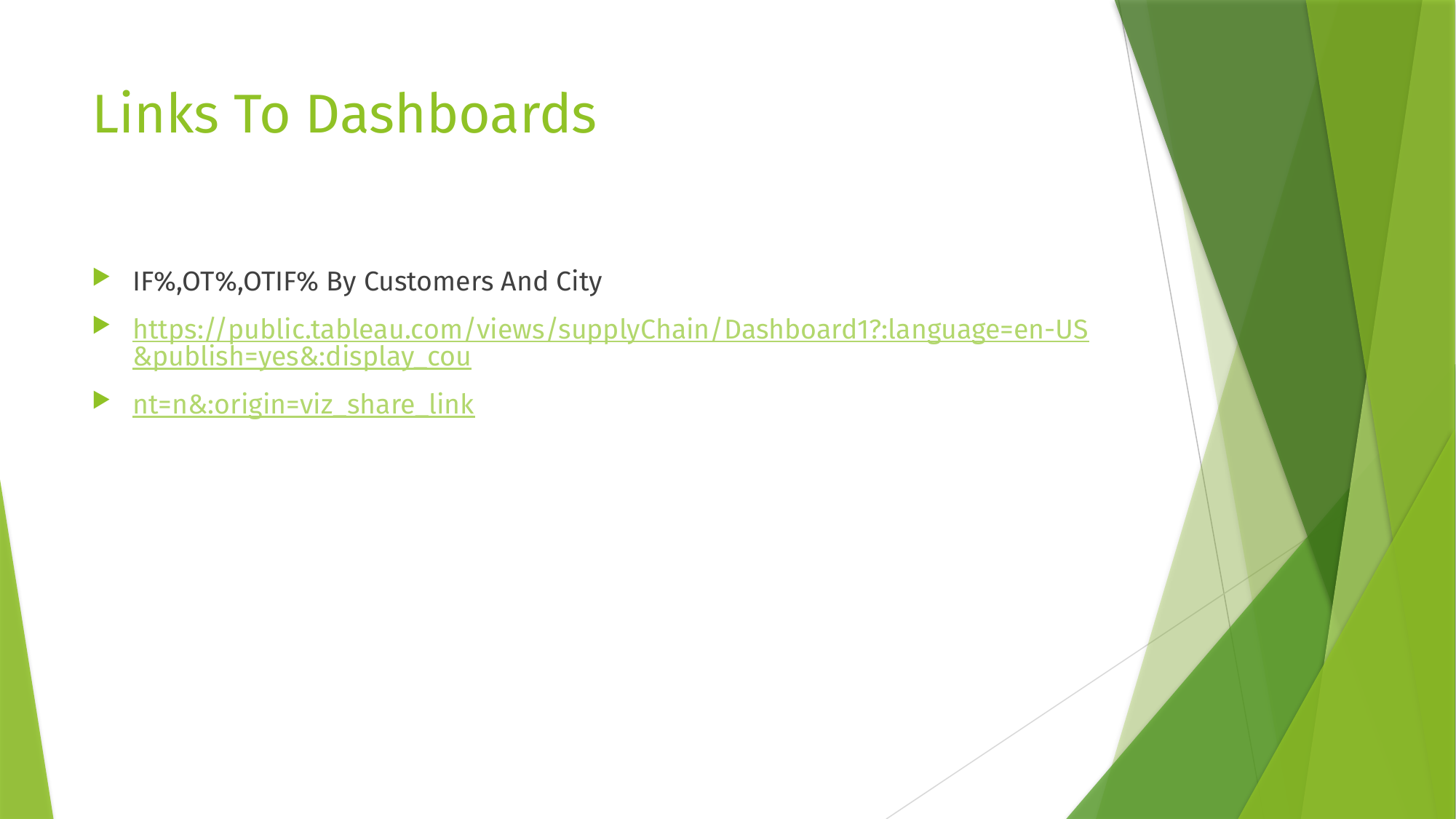

# Links To Dashboards
IF%,OT%,OTIF% By Customers And City
https://public.tableau.com/views/supplyChain/Dashboard1?:language=en-US&publish=yes&:display_cou
nt=n&:origin=viz_share_link